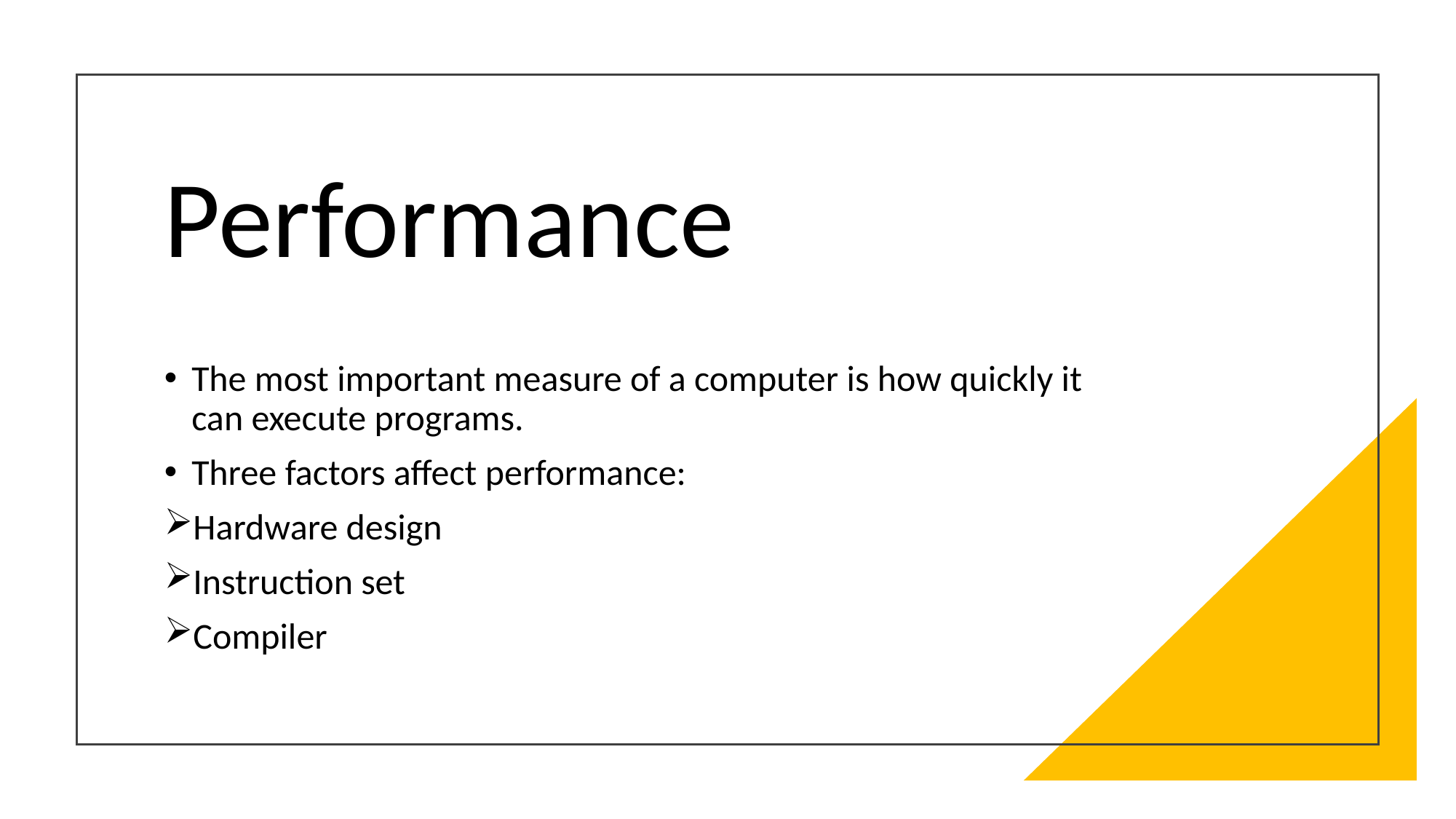

# Performance
The most important measure of a computer is how quickly it can execute programs.
Three factors affect performance:
Hardware design
Instruction set
Compiler